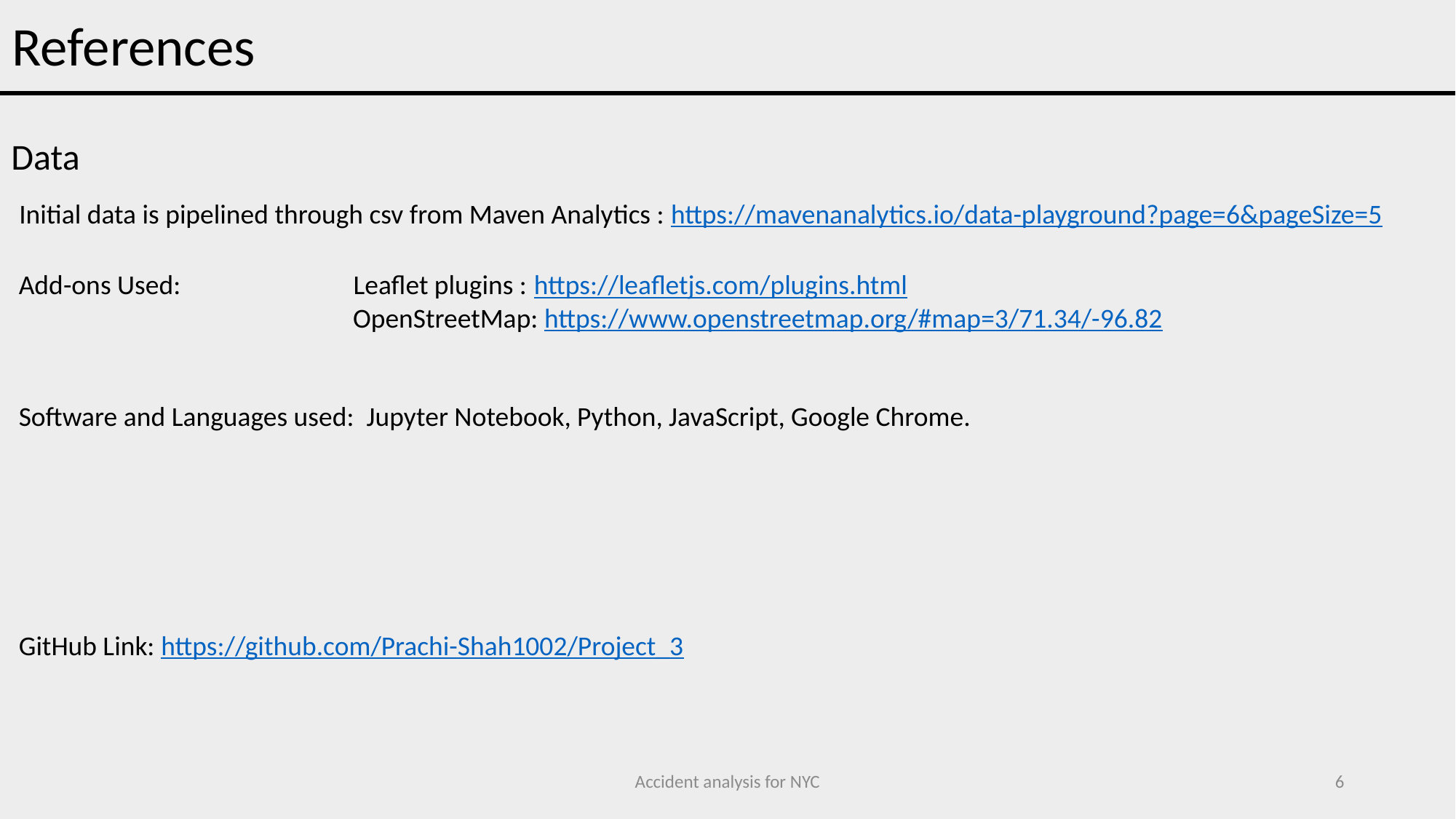

References
Data
Initial data is pipelined through csv from Maven Analytics : https://mavenanalytics.io/data-playground?page=6&pageSize=5

Add-ons Used:                            Leaflet plugins : https://leafletjs.com/plugins.html
                                                      OpenStreetMap: https://www.openstreetmap.org/#map=3/71.34/-96.82

Software and Languages used:  Jupyter Notebook, Python, JavaScript, Google Chrome.

GitHub Link: https://github.com/Prachi-Shah1002/Project_3
Accident analysis for NYC
6